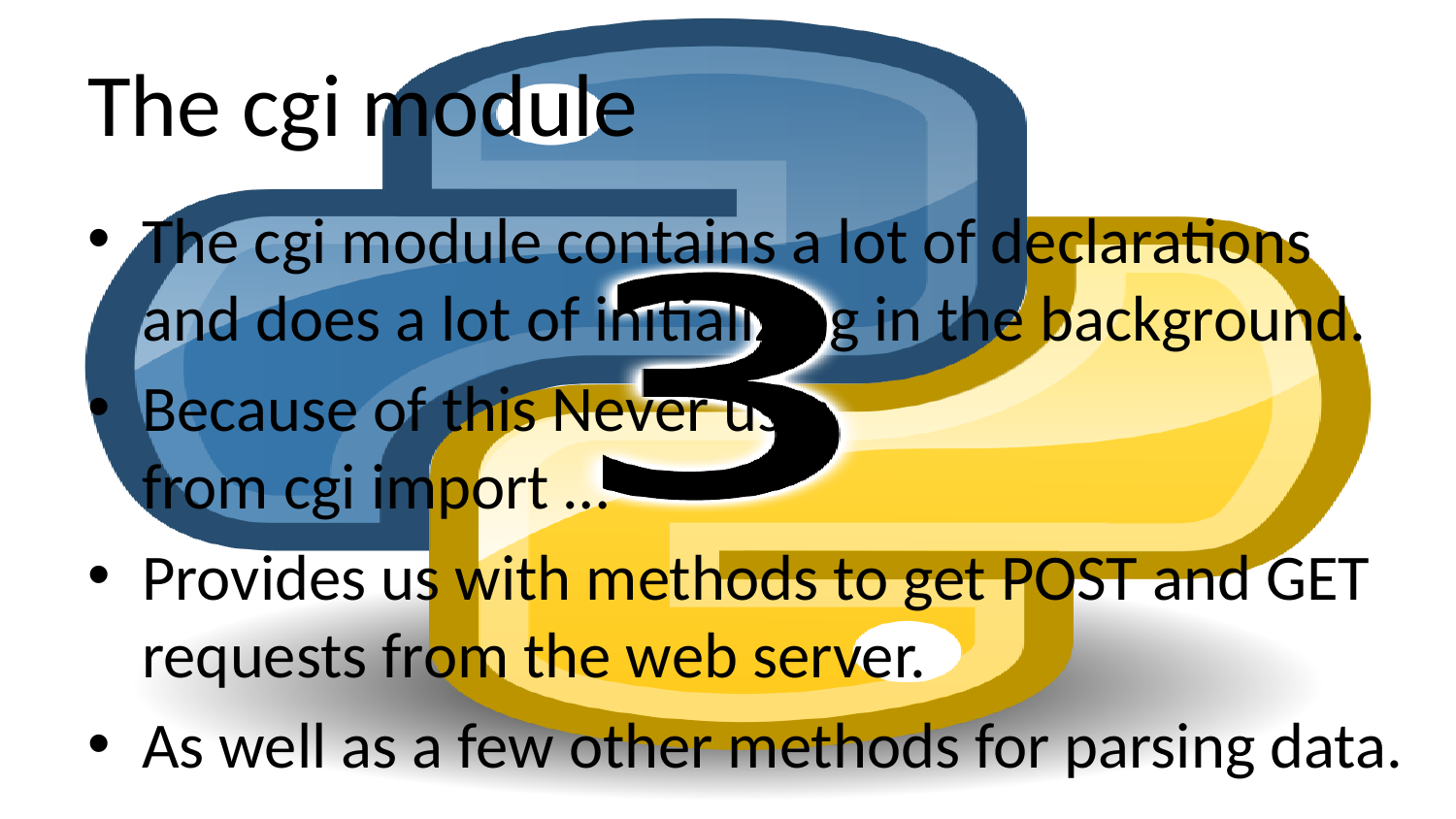

# The cgi module
The cgi module contains a lot of declarations and does a lot of initializing in the background.
Because of this Never use:
from cgi import …
Provides us with methods to get POST and GET requests from the web server.
As well as a few other methods for parsing data.